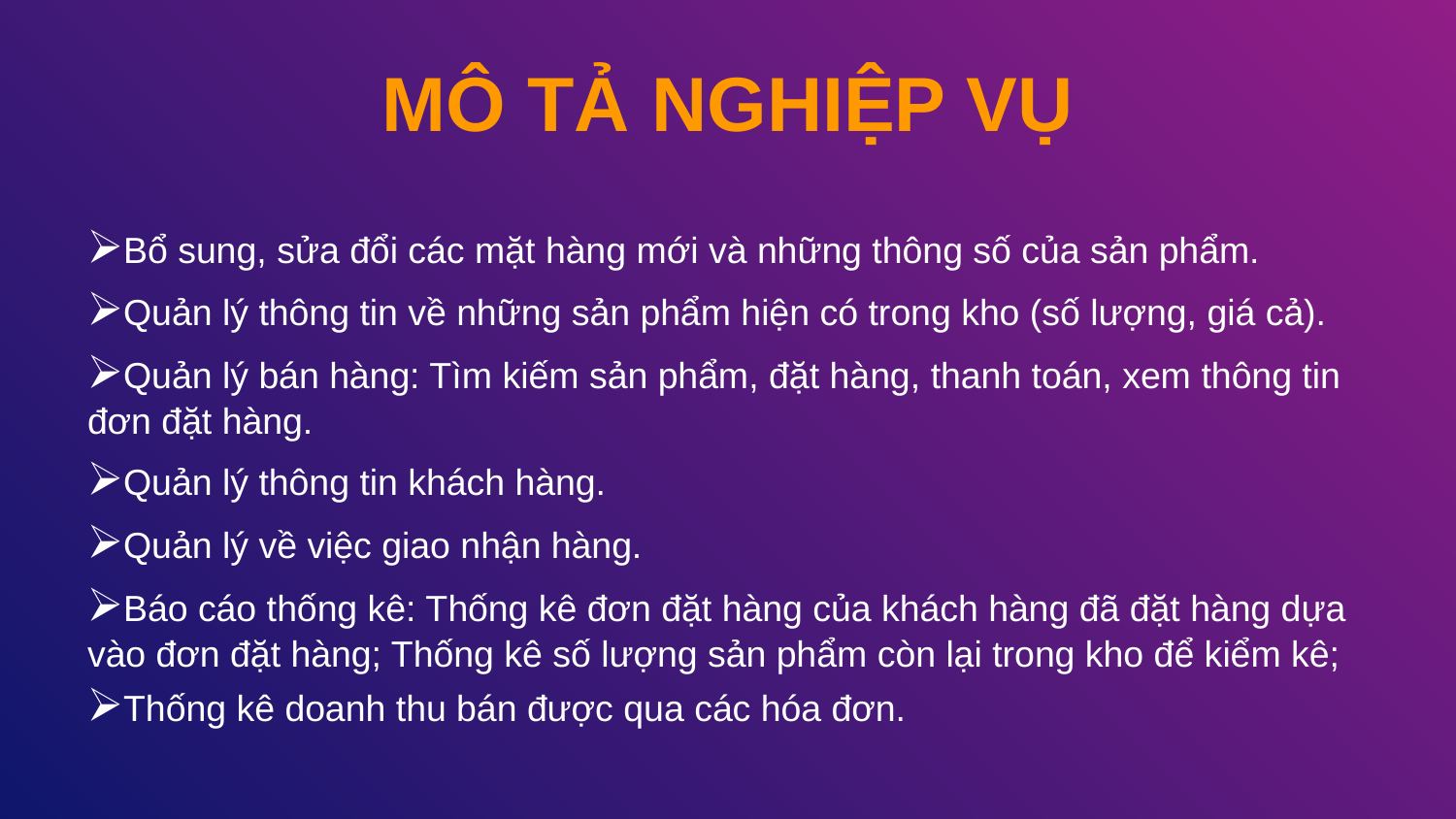

# MÔ TẢ NGHIỆP VỤ
⮚Bổ sung, sửa đổi các mặt hàng mới và những thông số của sản phẩm.
⮚Quản lý thông tin về những sản phẩm hiện có trong kho (số lượng, giá cả).
⮚Quản lý bán hàng: Tìm kiếm sản phẩm, đặt hàng, thanh toán, xem thông tin đơn đặt hàng.
⮚Quản lý thông tin khách hàng.
⮚Quản lý về việc giao nhận hàng.
⮚Báo cáo thống kê: Thống kê đơn đặt hàng của khách hàng đã đặt hàng dựa vào đơn đặt hàng; Thống kê số lượng sản phẩm còn lại trong kho để kiểm kê; ⮚Thống kê doanh thu bán được qua các hóa đơn.